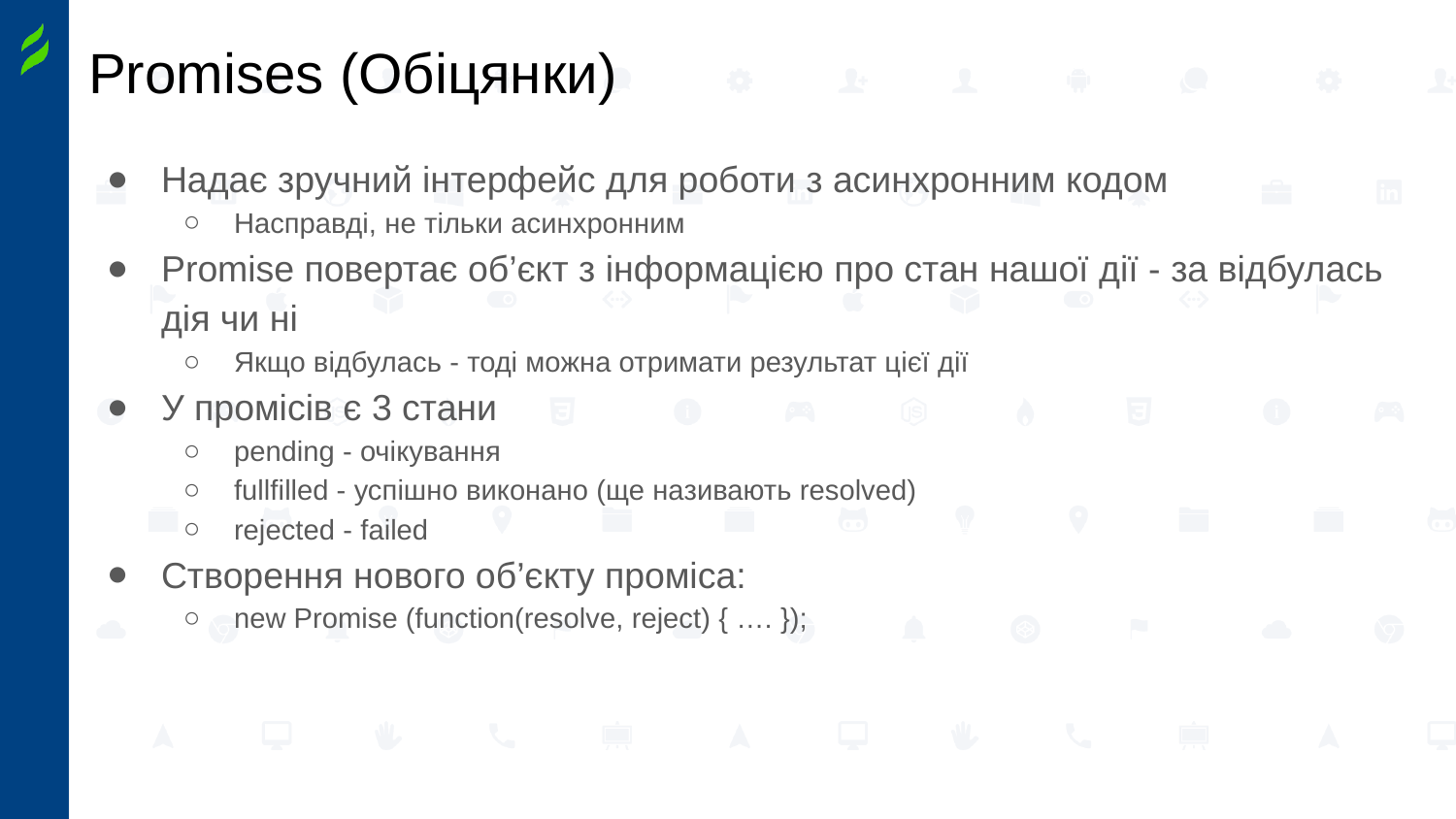

# Promises (Обіцянки)
Надає зручний інтерфейс для роботи з асинхронним кодом
Насправді, не тільки асинхронним
Promise повертає об’єкт з інформацією про стан нашої дії - за відбулась дія чи ні
Якщо відбулась - тоді можна отримати результат цієї дії
У промісів є 3 стани
pending - очікування
fullfilled - успішно виконано (ще називають resolved)
rejected - failed
Створення нового об’єкту проміса:
new Promise (function(resolve, reject) { …. });